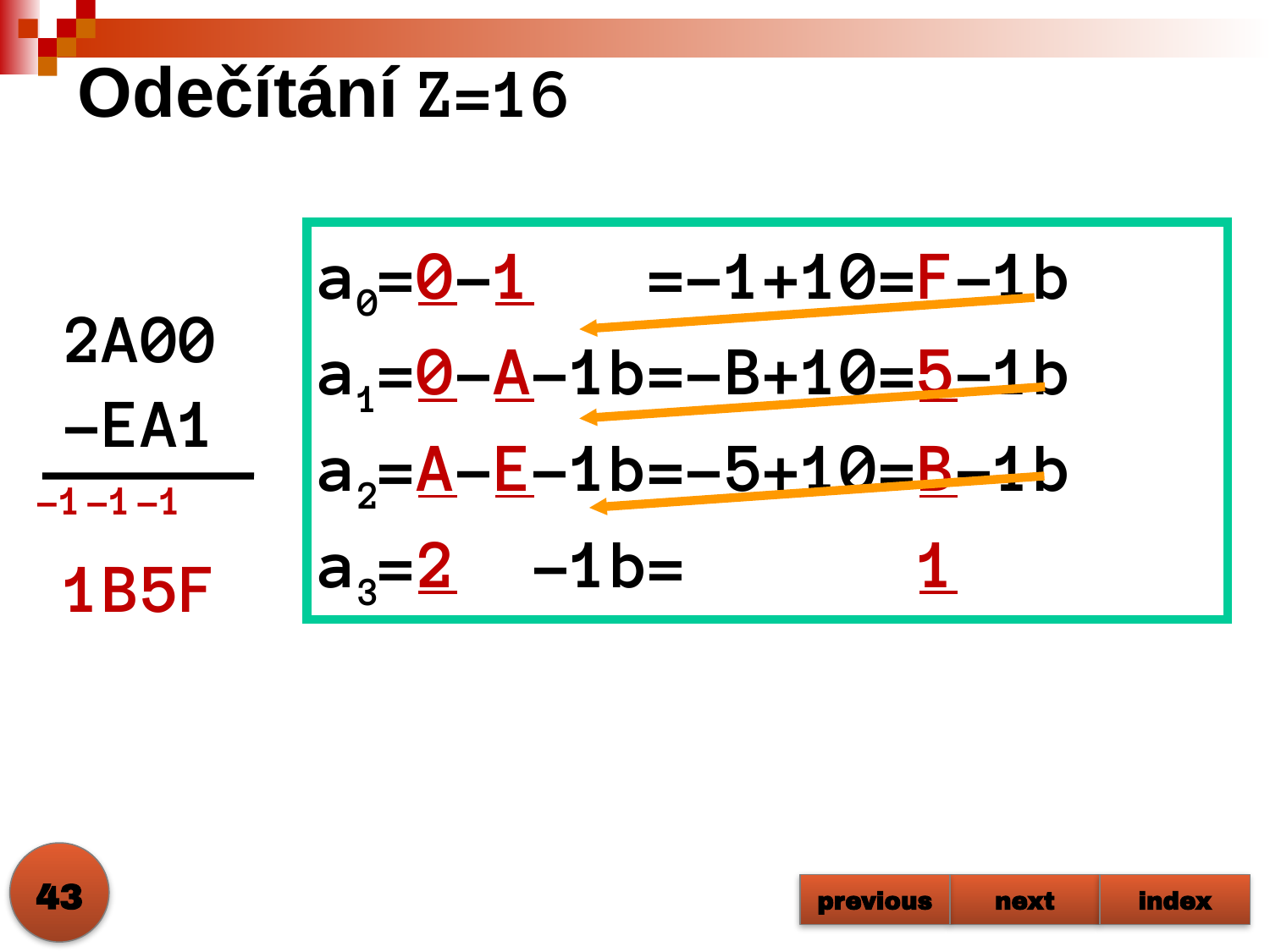

# Odečítání Z=16
a0=0-1   =-1+10=F-1b
a1=0-A-1b=-B+10=5-1b
a2=A-E-1b=-5+10=B-1b
a3=2  -1b=      1
2A00
-EA1

-1
-1
-1

1B5F

43
previous
next
index